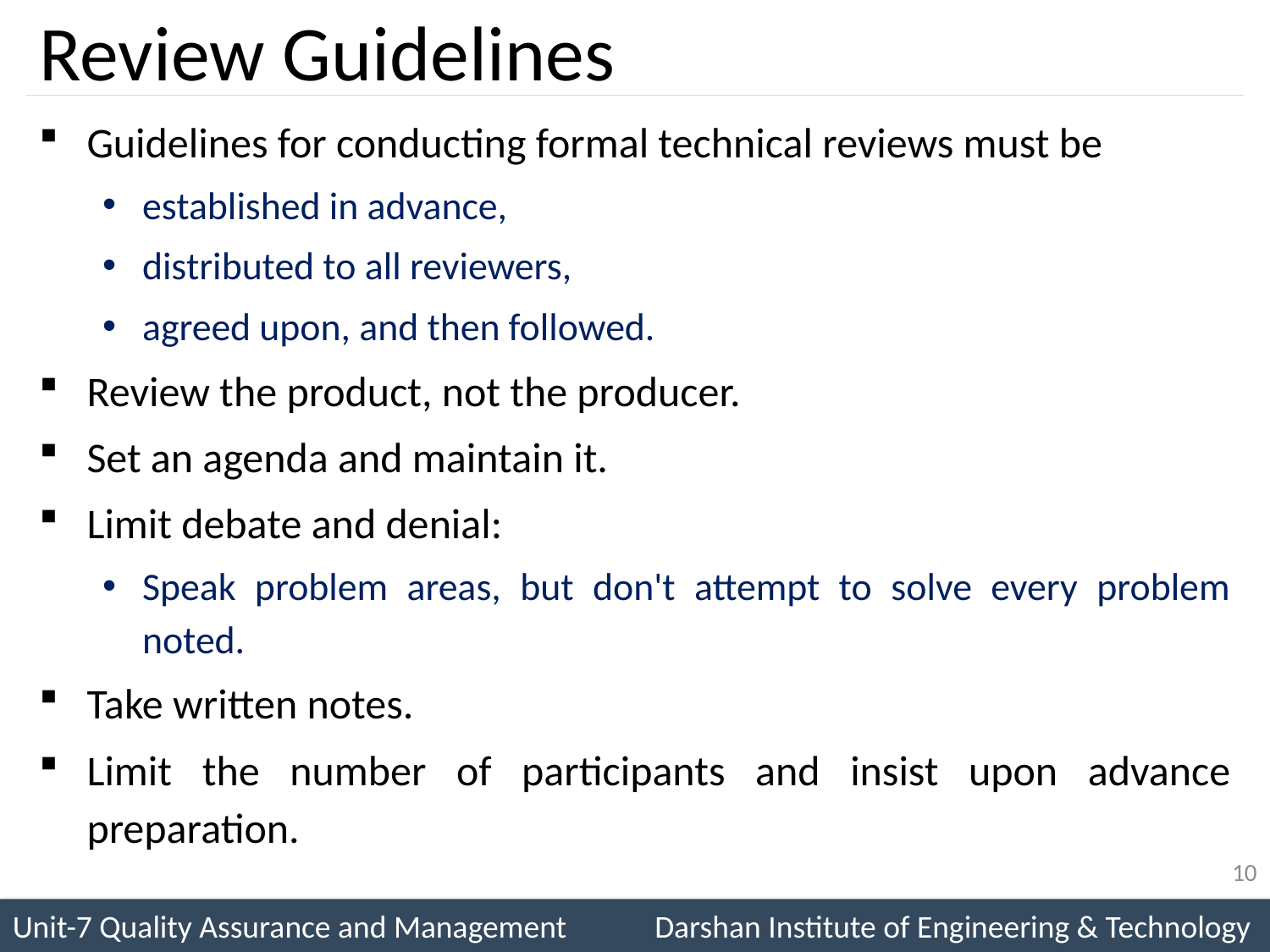

# Review Guidelines
Guidelines for conducting formal technical reviews must be
established in advance,
distributed to all reviewers,
agreed upon, and then followed.
Review the product, not the producer.
Set an agenda and maintain it.
Limit debate and denial:
Speak problem areas, but don't attempt to solve every problem noted.
Take written notes.
Limit the number of participants and insist upon advance preparation.
10